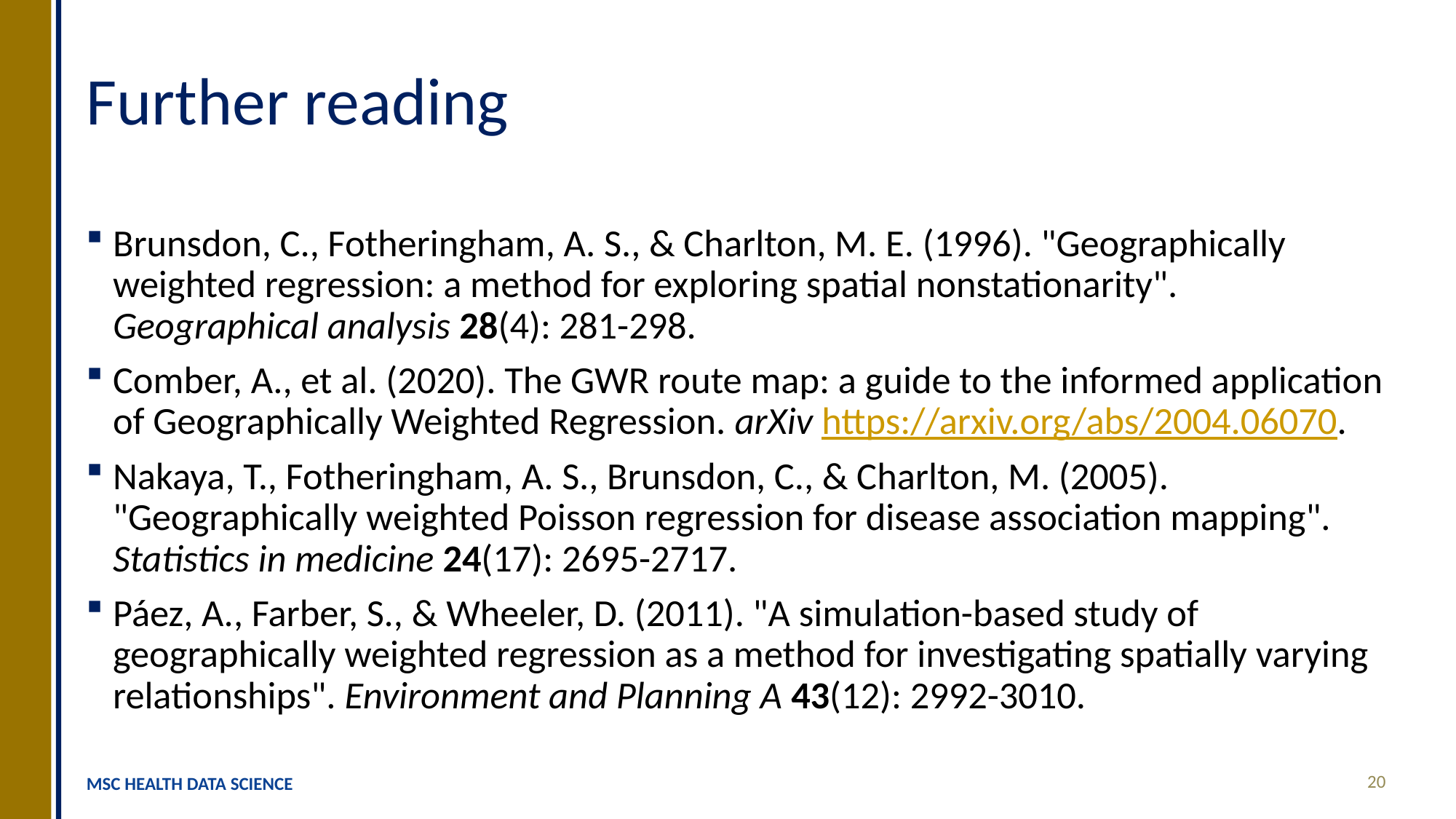

# Further reading
Brunsdon, C., Fotheringham, A. S., & Charlton, M. E. (1996). "Geographically weighted regression: a method for exploring spatial nonstationarity". Geographical analysis 28(4): 281-298.
Comber, A., et al. (2020). The GWR route map: a guide to the informed application of Geographically Weighted Regression. arXiv https://arxiv.org/abs/2004.06070.
Nakaya, T., Fotheringham, A. S., Brunsdon, C., & Charlton, M. (2005). "Geographically weighted Poisson regression for disease association mapping". Statistics in medicine 24(17): 2695-2717.
Páez, A., Farber, S., & Wheeler, D. (2011). "A simulation-based study of geographically weighted regression as a method for investigating spatially varying relationships". Environment and Planning A 43(12): 2992-3010.
20
MSC HEALTH DATA SCIENCE